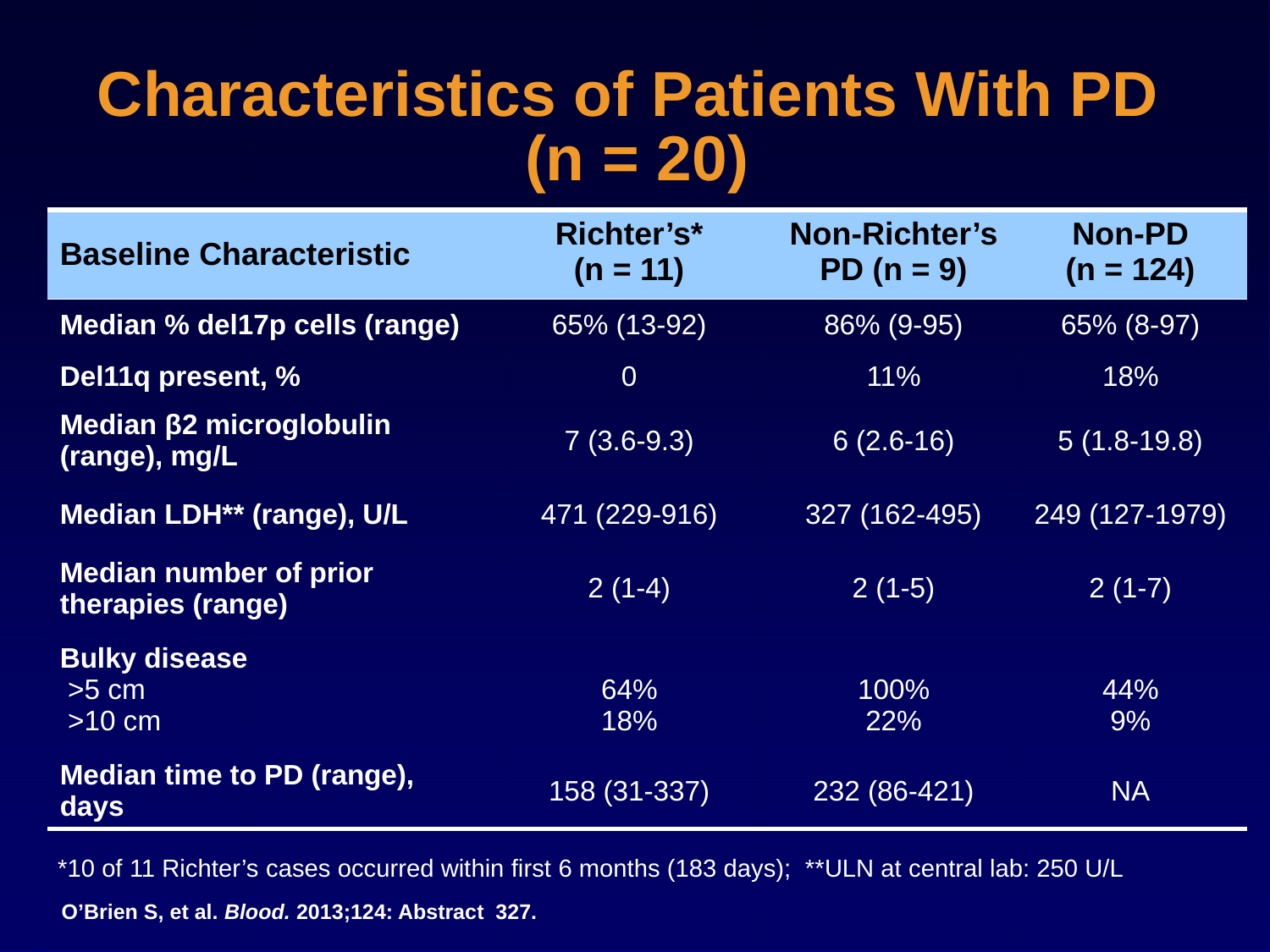

# Characteristics of Patients With PD (n = 20)
| Baseline Characteristic | Richter’s\* (n = 11) | Non-Richter’s PD (n = 9) | Non-PD (n = 124) |
| --- | --- | --- | --- |
| Median % del17p cells (range) | 65% (13-92) | 86% (9-95) | 65% (8-97) |
| Del11q present, % | 0 | 11% | 18% |
| Median β2 microglobulin (range), mg/L | 7 (3.6-9.3) | 6 (2.6-16) | 5 (1.8-19.8) |
| Median LDH\*\* (range), U/L | 471 (229-916) | 327 (162-495) | 249 (127-1979) |
| Median number of prior therapies (range) | 2 (1-4) | 2 (1-5) | 2 (1-7) |
| Bulky disease >5 cm >10 cm | 64% 18% | 100% 22% | 44% 9% |
| Median time to PD (range), days | 158 (31-337) | 232 (86-421) | NA |
*10 of 11 Richter’s cases occurred within first 6 months (183 days);  **ULN at central lab: 250 U/L
O’Brien S, et al. Blood. 2013;124: Abstract  327.